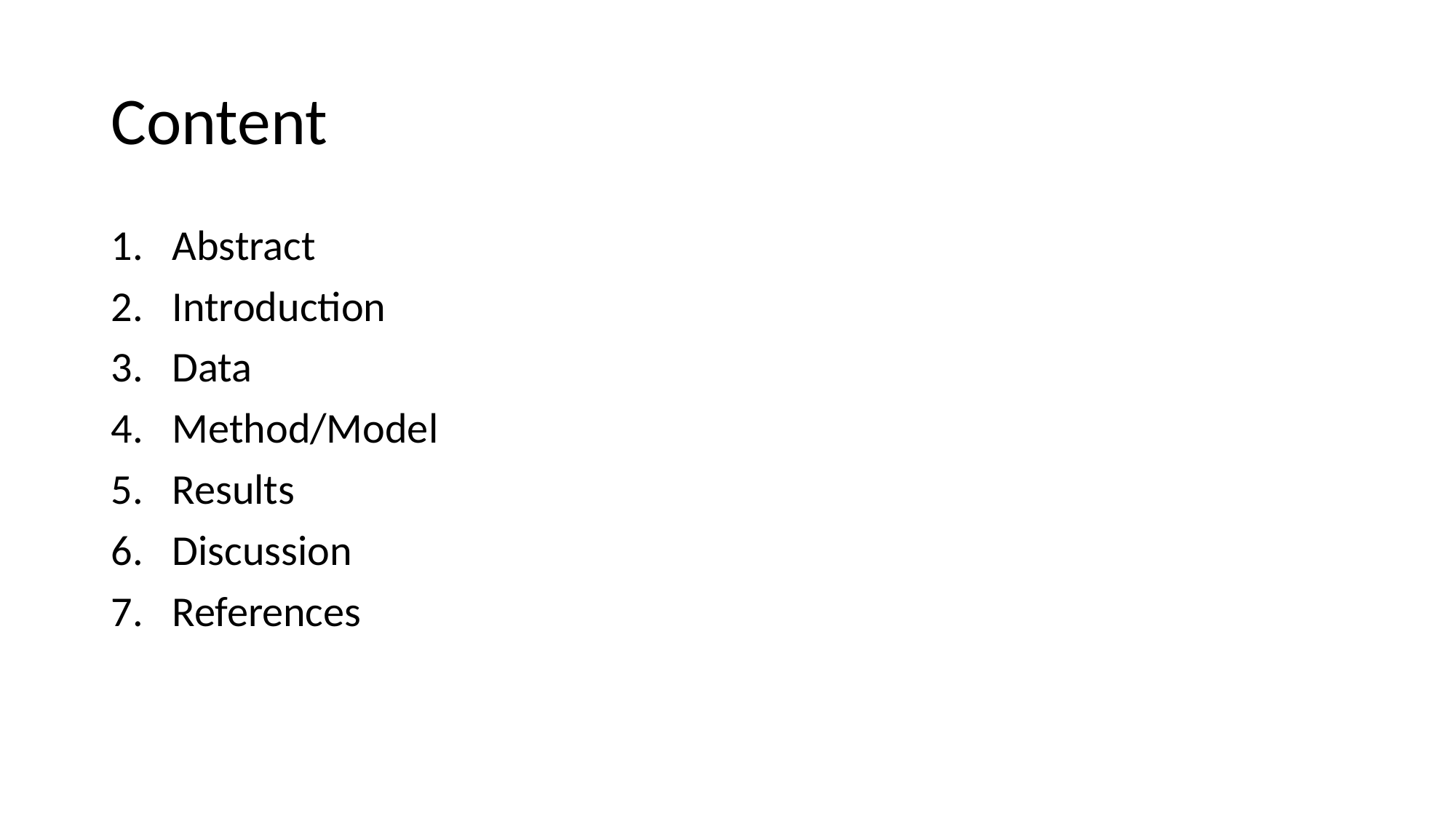

# Content
Abstract
Introduction
Data
Method/Model
Results
Discussion
References